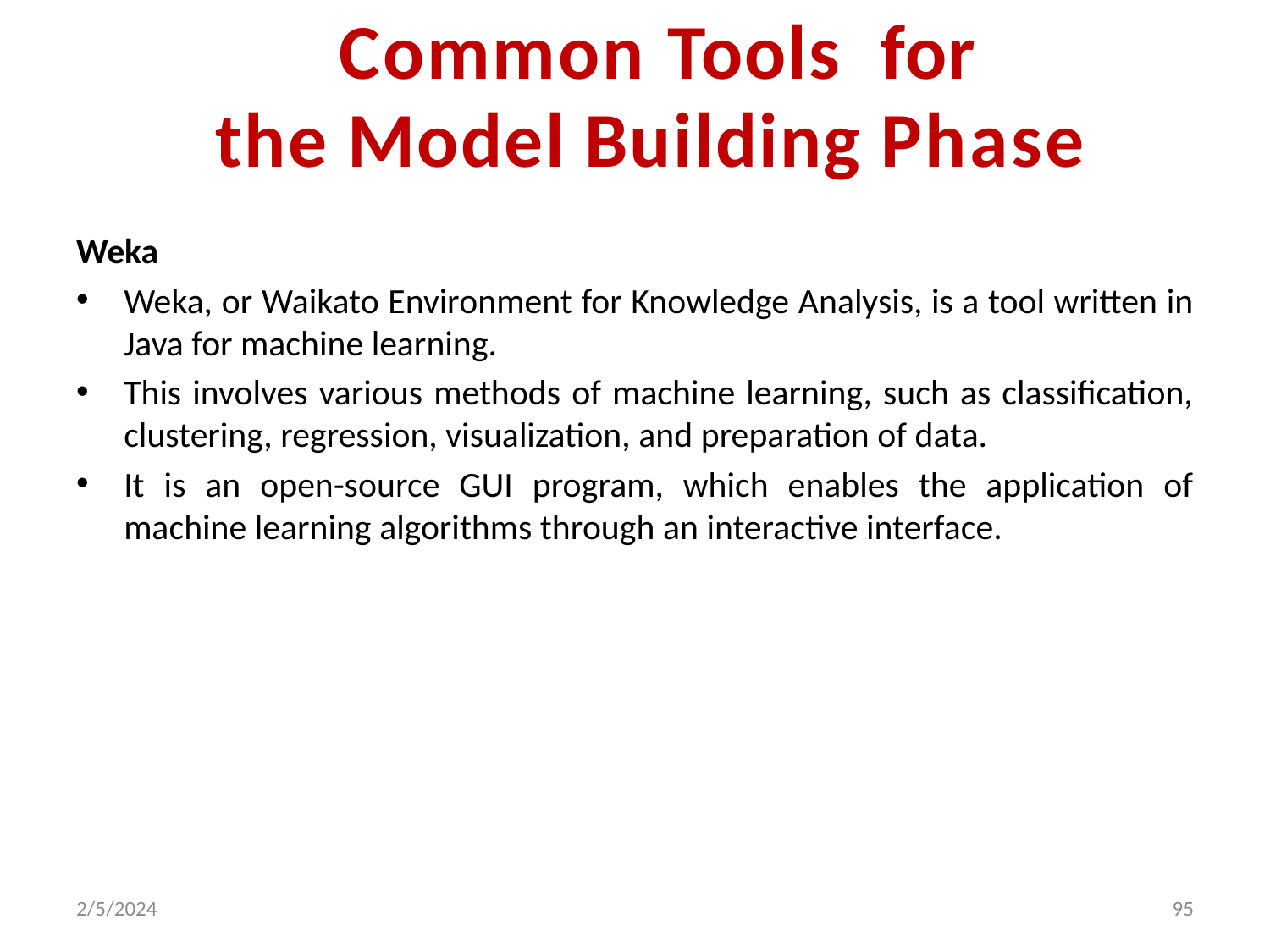

Common Tools  for  the Model Building Phase
Weka
Weka, or Waikato Environment for Knowledge Analysis, is a tool written in Java for machine learning.
This involves various methods of machine learning, such as classification, clustering, regression, visualization, and preparation of data.
It is an open-source GUI program, which enables the application of machine learning algorithms through an interactive interface.
2/5/2024
95